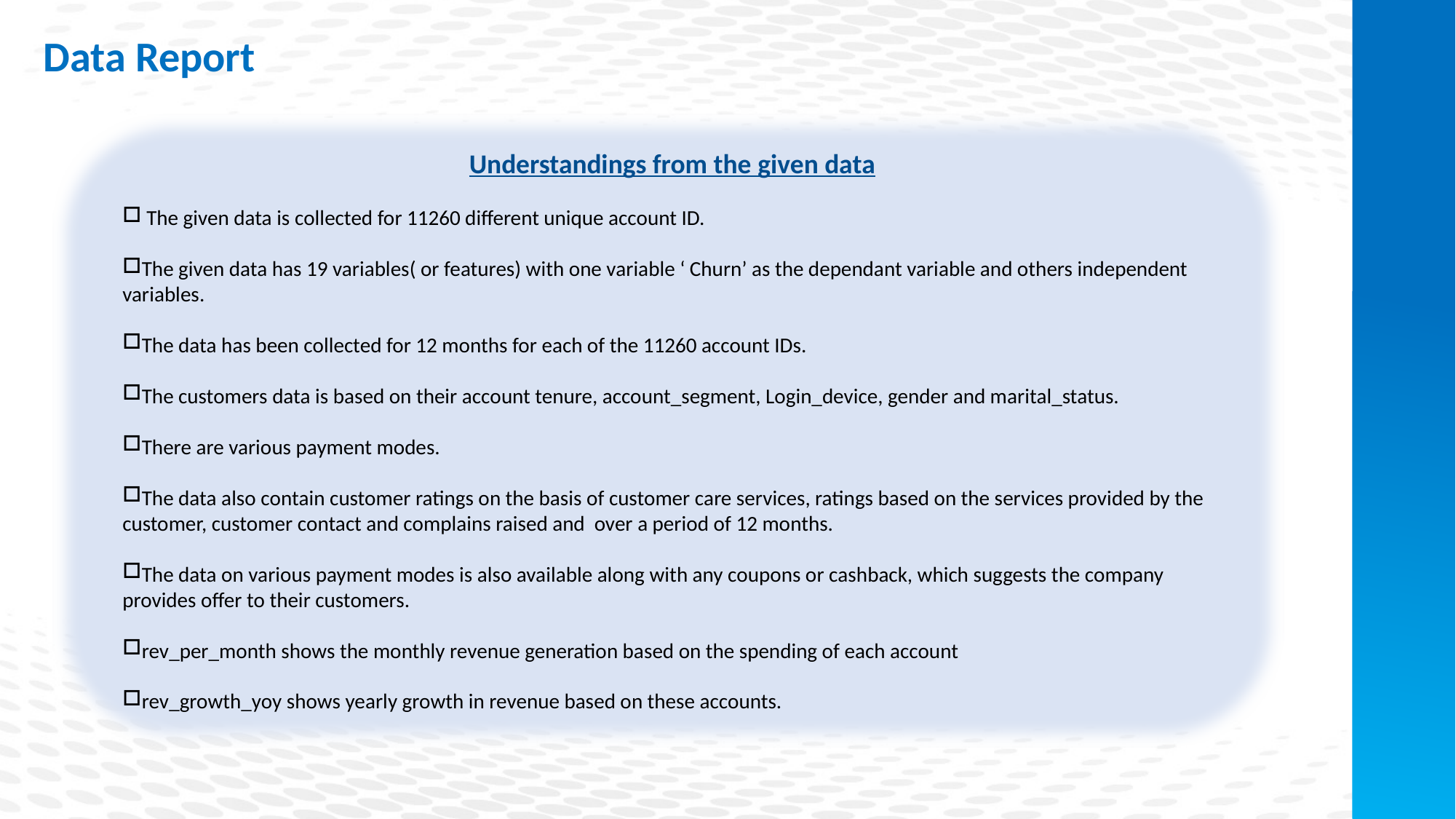

Data Report

Understandings from the given data

 The given data is collected for 11260 different unique account ID.

The given data has 19 variables( or features) with one variable ‘ Churn’ as the dependant variable and others independent variables.

The data has been collected for 12 months for each of the 11260 account IDs.

The customers data is based on their account tenure, account_segment, Login_device, gender and marital_status.

There are various payment modes.

The data also contain customer ratings on the basis of customer care services, ratings based on the services provided by the customer, customer contact and complains raised and  over a period of 12 months.

The data on various payment modes is also available along with any coupons or cashback, which suggests the company provides offer to their customers.

rev_per_month shows the monthly revenue generation based on the spending of each account

rev_growth_yoy shows yearly growth in revenue based on these accounts.